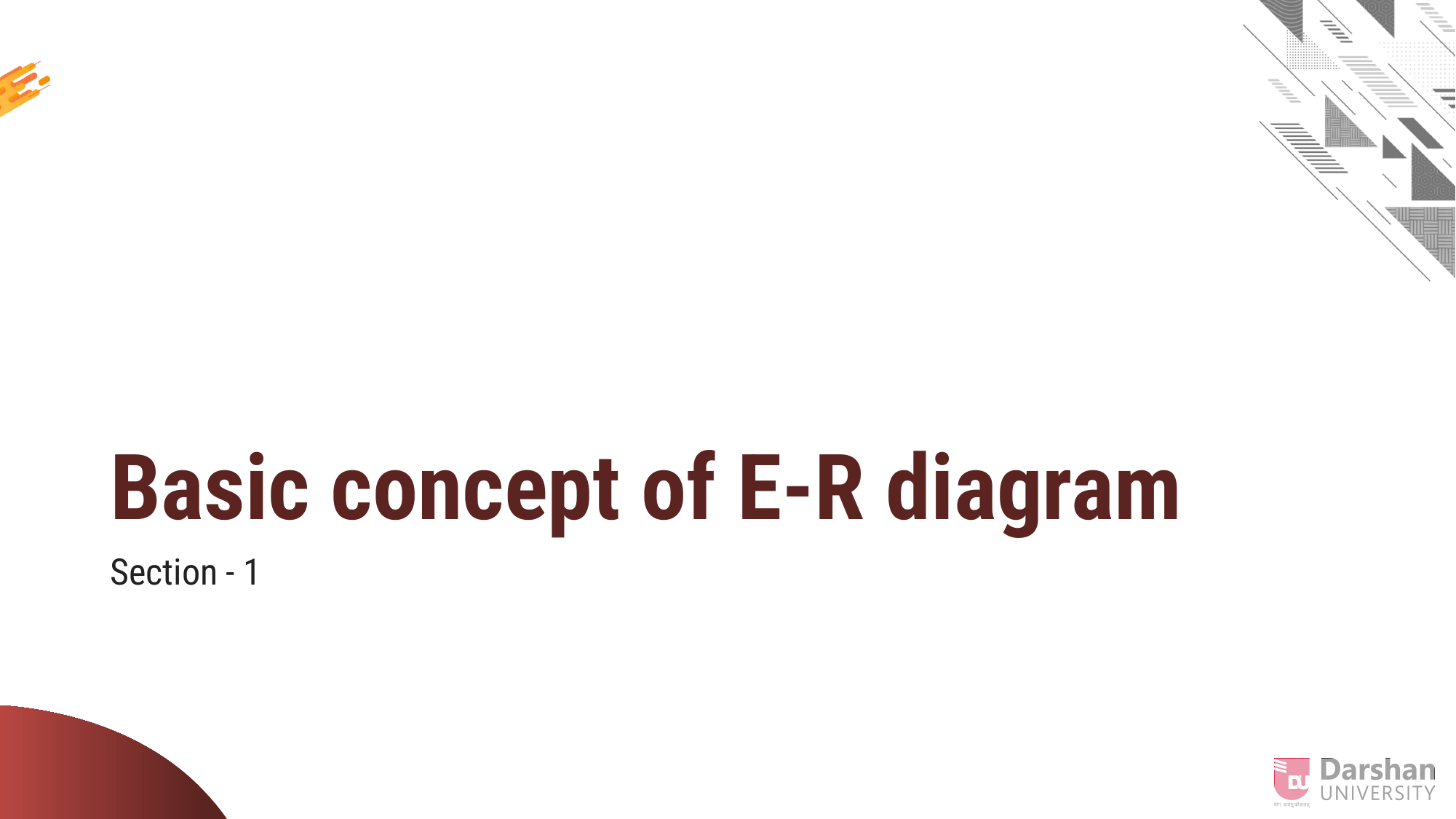

# Basic concept of E-R diagram
Section - 1